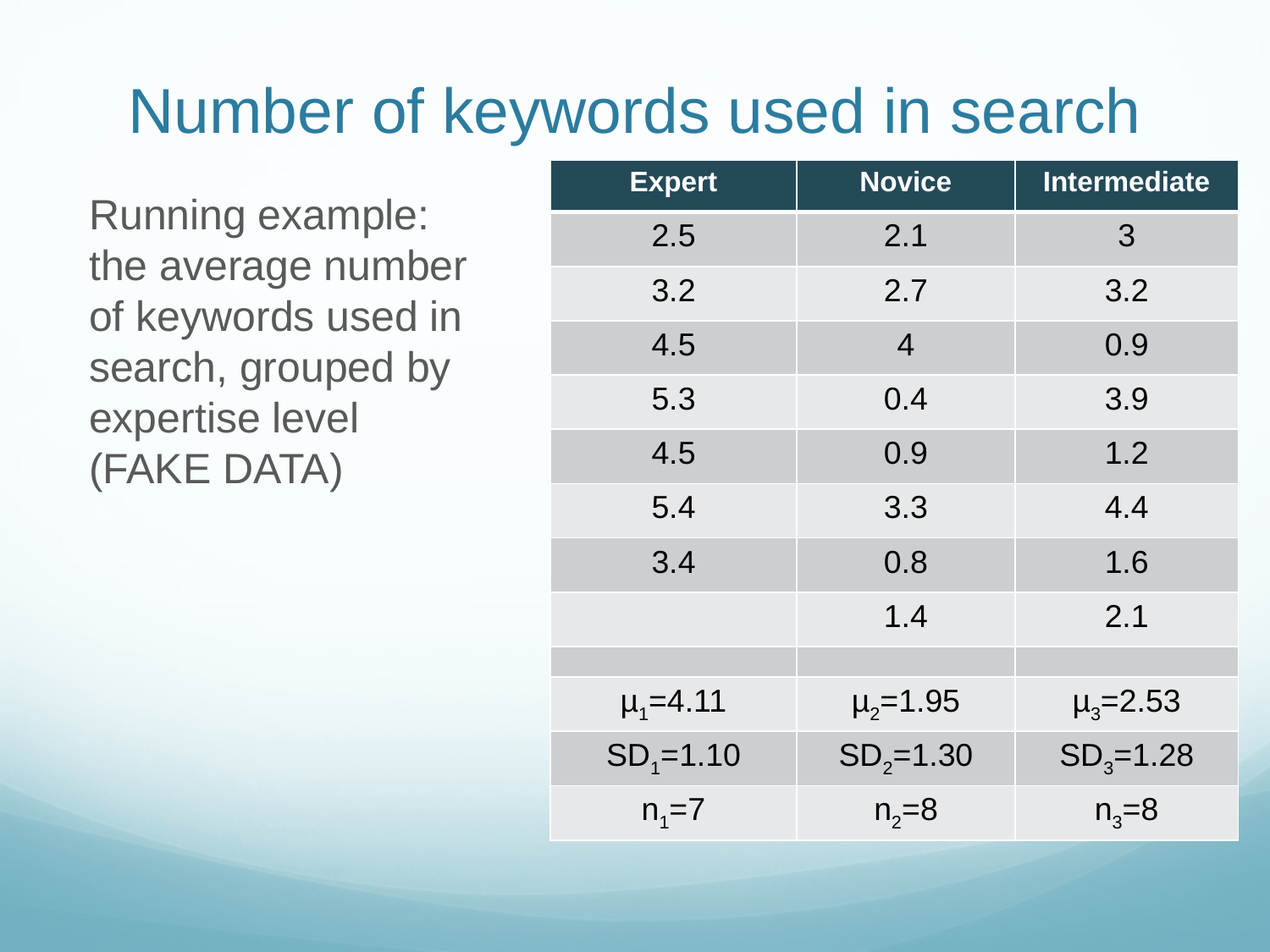

# Number of keywords used in search
| Expert | Novice | Intermediate |
| --- | --- | --- |
| 2.5 | 2.1 | 3 |
| 3.2 | 2.7 | 3.2 |
| 4.5 | 4 | 0.9 |
| 5.3 | 0.4 | 3.9 |
| 4.5 | 0.9 | 1.2 |
| 5.4 | 3.3 | 4.4 |
| 3.4 | 0.8 | 1.6 |
|  | 1.4 | 2.1 |
|  |  |  |
| µ1=4.11 | µ2=1.95 | µ3=2.53 |
| SD1=1.10 | SD2=1.30 | SD3=1.28 |
| n1=7 | n2=8 | n3=8 |
Running example: the average number of keywords used in search, grouped by expertise level (FAKE DATA)